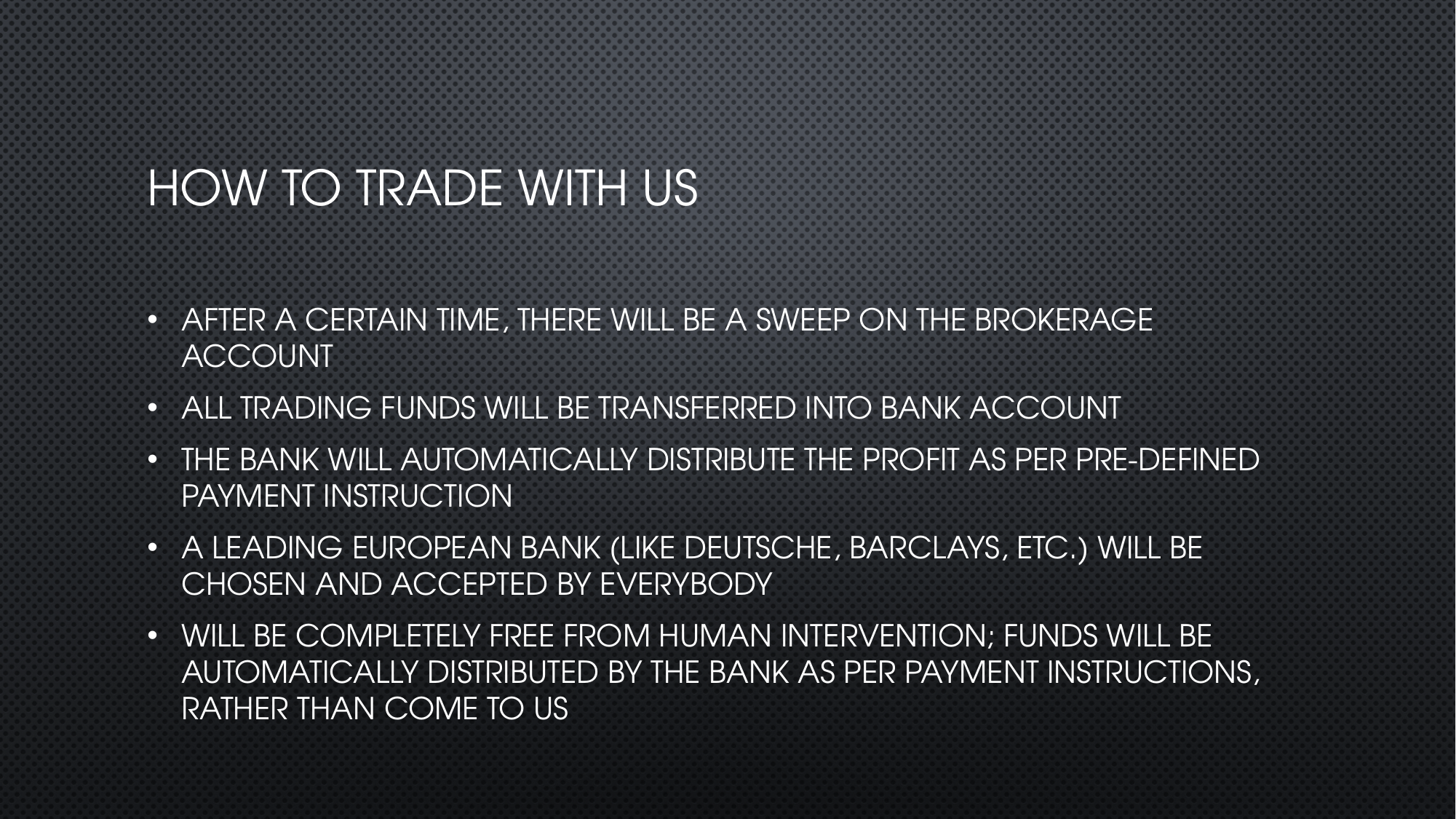

# HOW TO trade WITH US
After a certain time, there will be a sweep on the brokerage account
All trading funds will be transferred into bank account
The bank will automatically distribute the profit as per pre-defined payment instruction
A leading European bank (like Deutsche, Barclays, etc.) will be chosen and accepted by everybody
Will be completely free from human intervention; funds will be automatically distributed by the bank as per payment instructions, rather than come to us